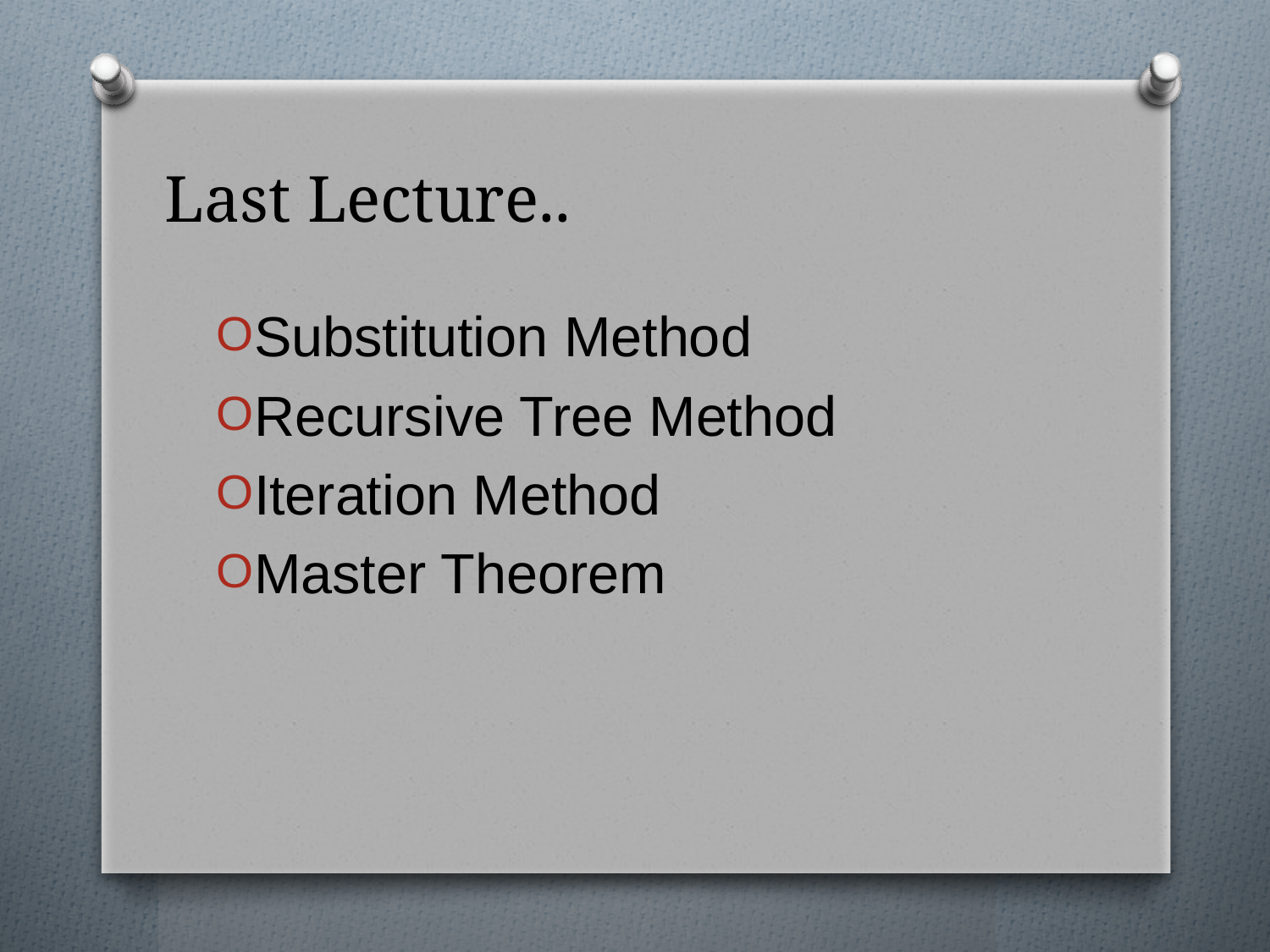

# Last Lecture..
Substitution Method
Recursive Tree Method
Iteration Method
Master Theorem